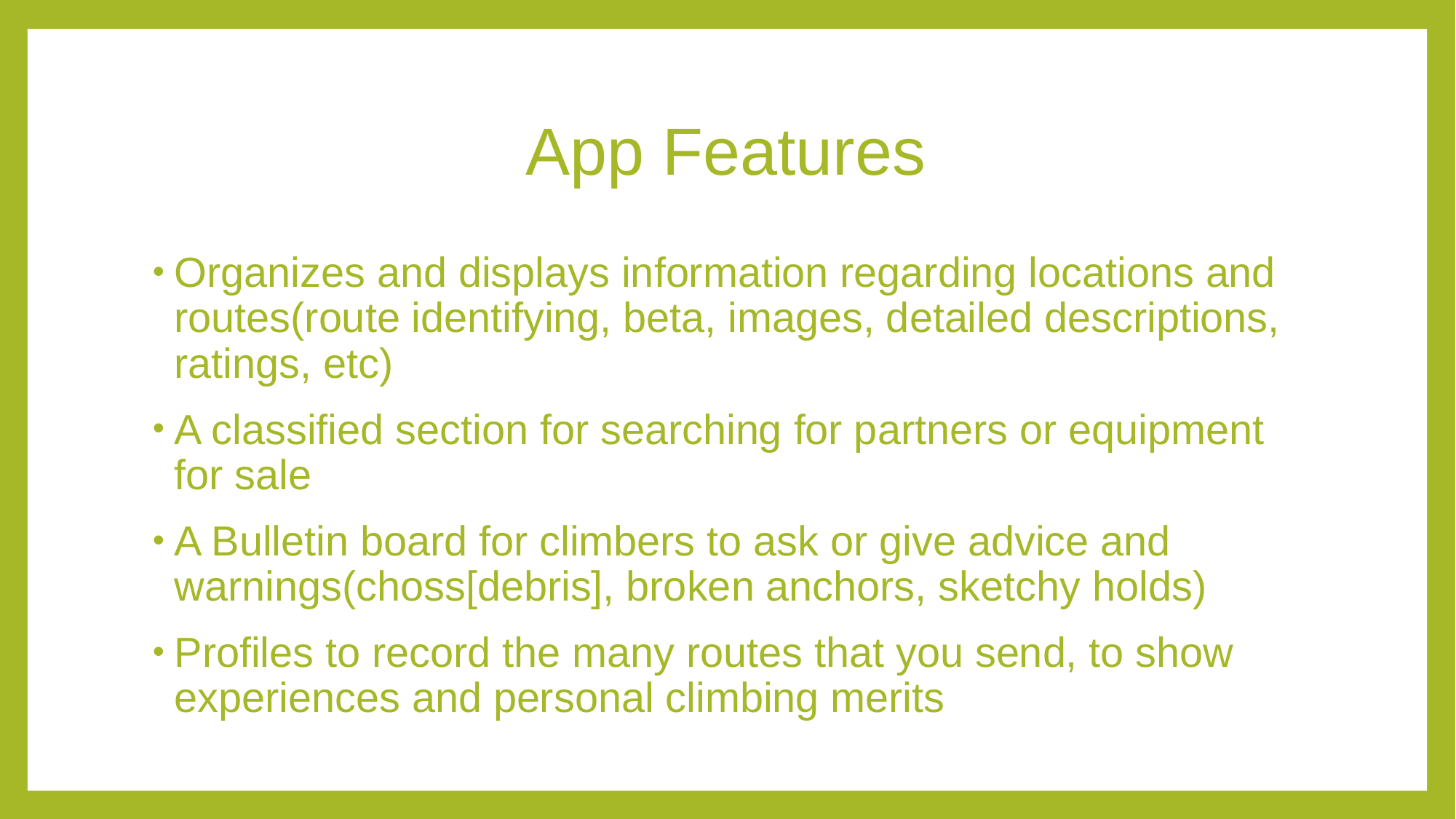

# App Features
Organizes and displays information regarding locations and routes(route identifying, beta, images, detailed descriptions, ratings, etc)
A classified section for searching for partners or equipment for sale
A Bulletin board for climbers to ask or give advice and warnings(choss[debris], broken anchors, sketchy holds)
Profiles to record the many routes that you send, to show experiences and personal climbing merits